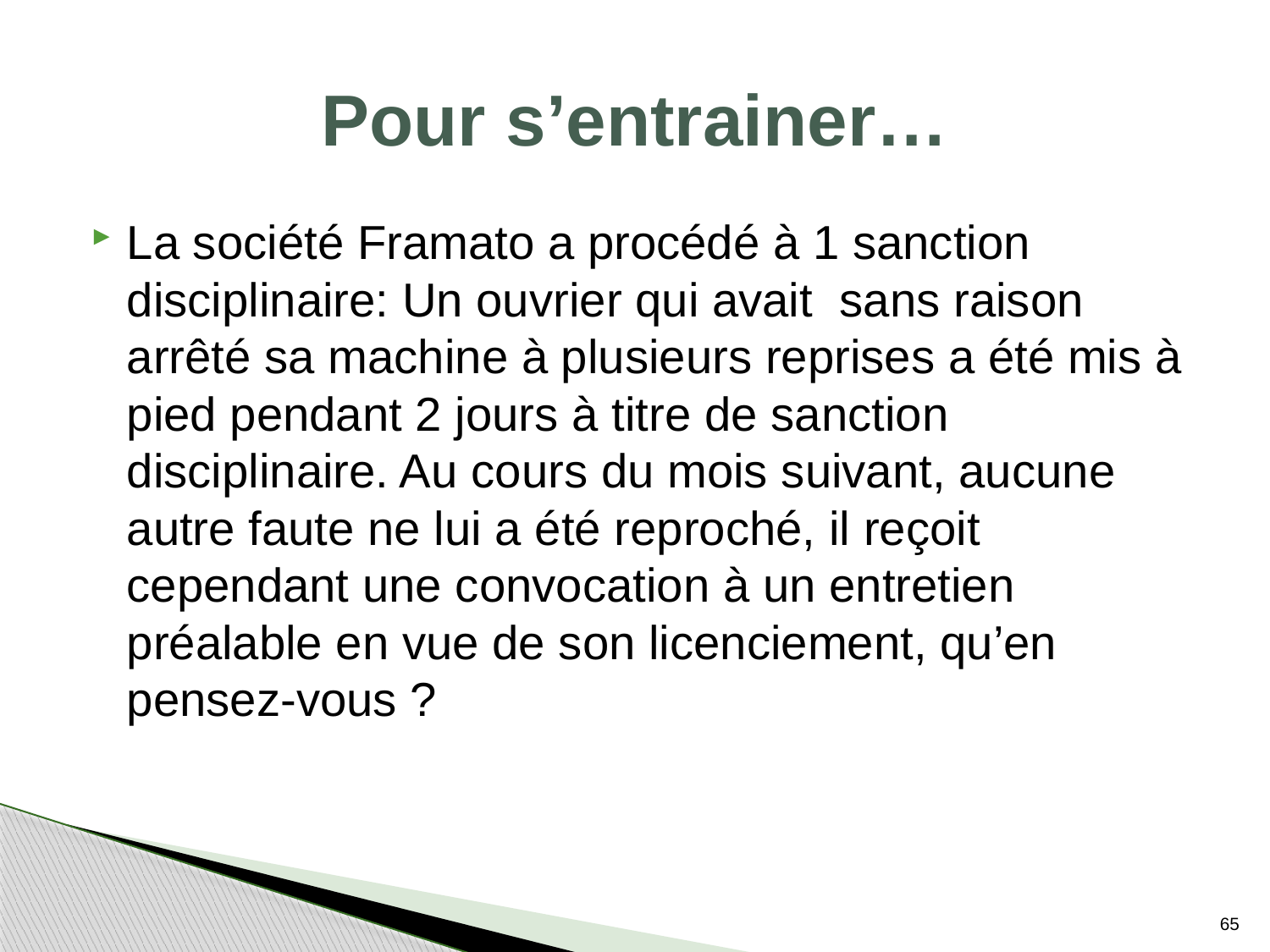

# Pour s’entrainer…
La société Framato a procédé à 1 sanction disciplinaire: Un ouvrier qui avait  sans raison arrêté sa machine à plusieurs reprises a été mis à pied pendant 2 jours à titre de sanction disciplinaire. Au cours du mois suivant, aucune autre faute ne lui a été reproché, il reçoit cependant une convocation à un entretien préalable en vue de son licenciement, qu’en pensez-vous ?

65